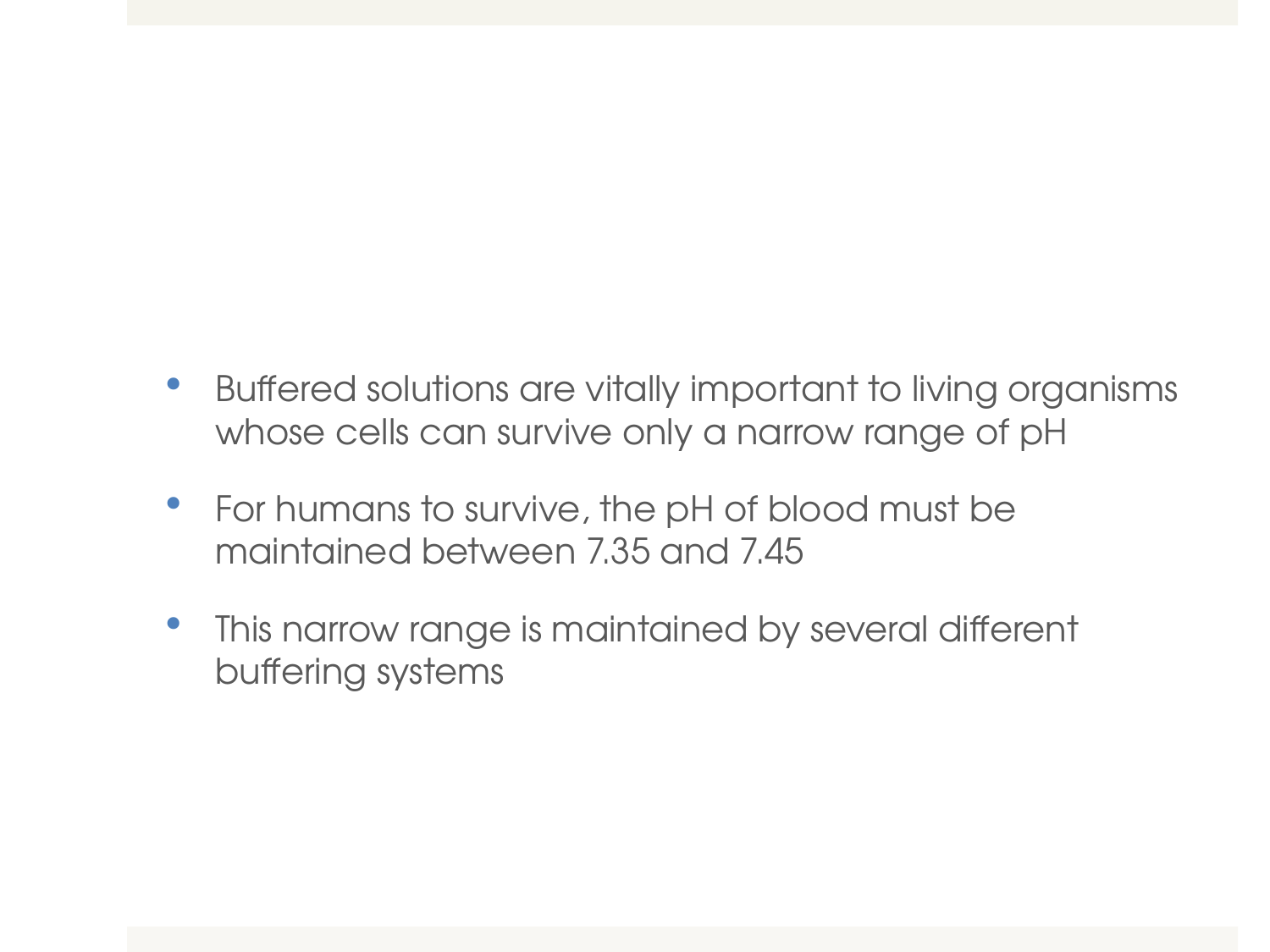

#
Buffered solutions are vitally important to living organisms whose cells can survive only a narrow range of pH
For humans to survive, the pH of blood must be maintained between 7.35 and 7.45
This narrow range is maintained by several different buffering systems